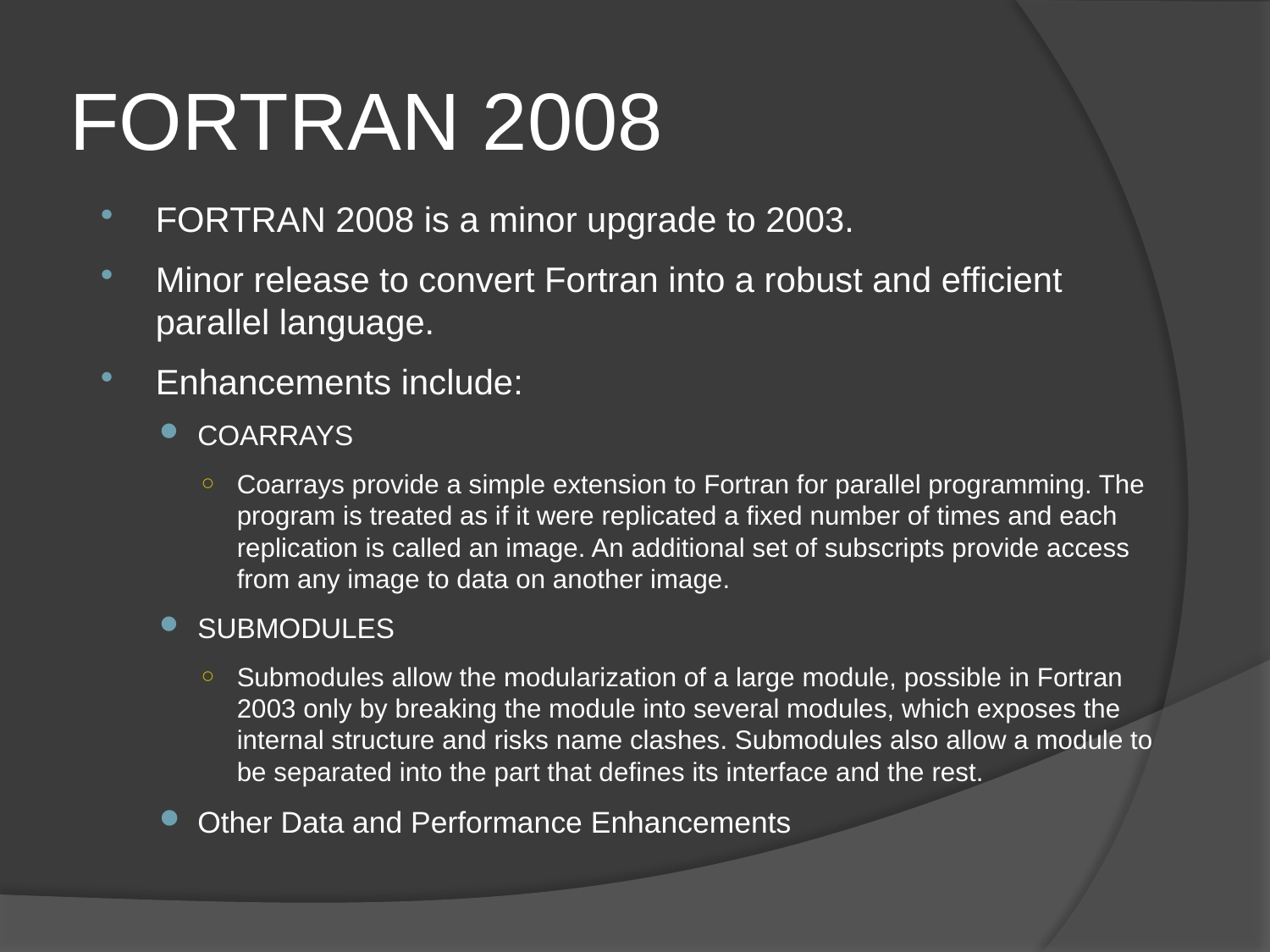

# FORTRAN 2008
FORTRAN 2008 is a minor upgrade to 2003.
Minor release to convert Fortran into a robust and efficient parallel language.
Enhancements include:
COARRAYS
Coarrays provide a simple extension to Fortran for parallel programming. The program is treated as if it were replicated a fixed number of times and each replication is called an image. An additional set of subscripts provide access from any image to data on another image.
SUBMODULES
Submodules allow the modularization of a large module, possible in Fortran 2003 only by breaking the module into several modules, which exposes the internal structure and risks name clashes. Submodules also allow a module to be separated into the part that defines its interface and the rest.
Other Data and Performance Enhancements